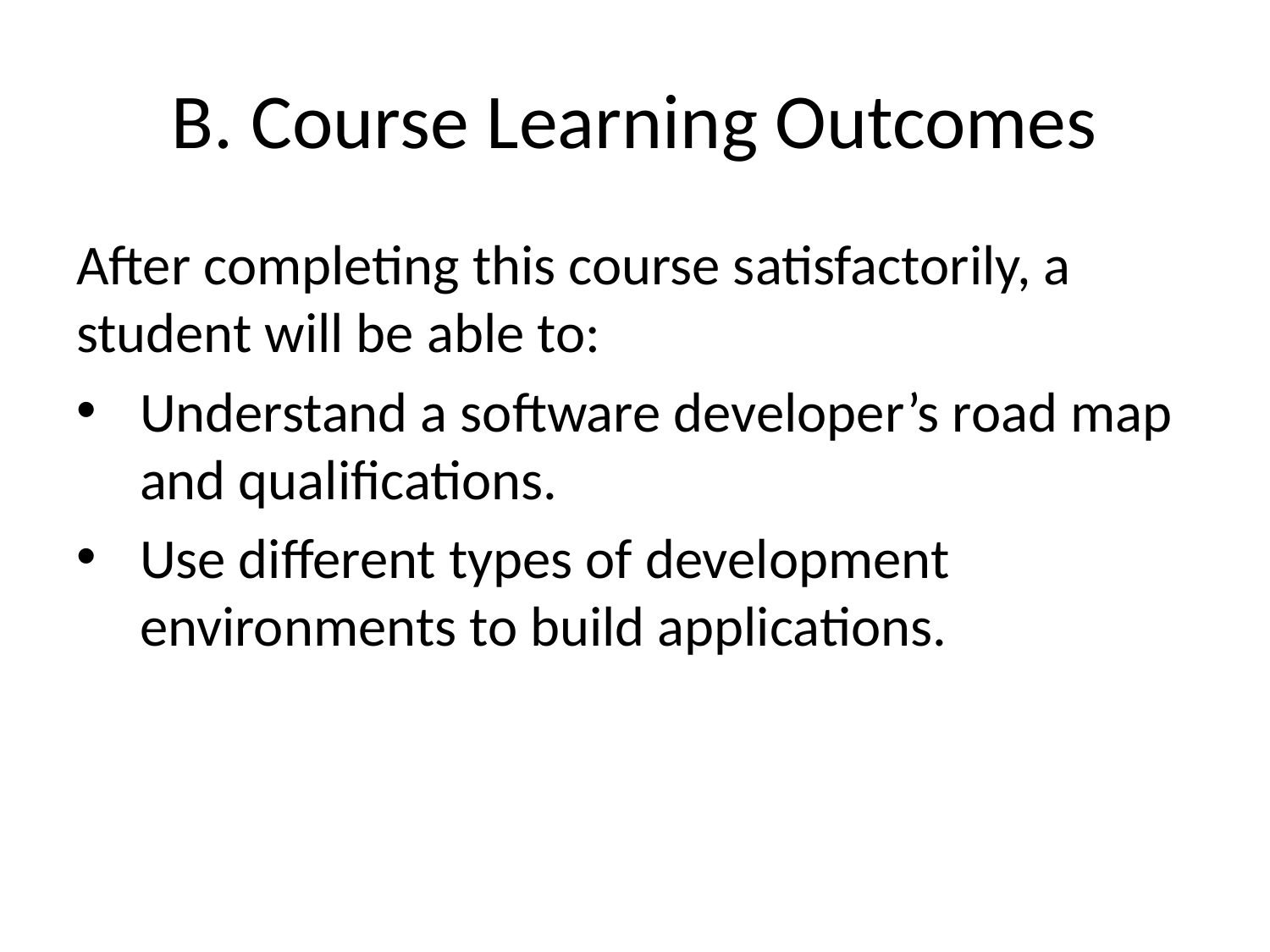

# B. Course Learning Outcomes
After completing this course satisfactorily, a student will be able to:
Understand a software developer’s road map and qualifications.
Use different types of development environments to build applications.